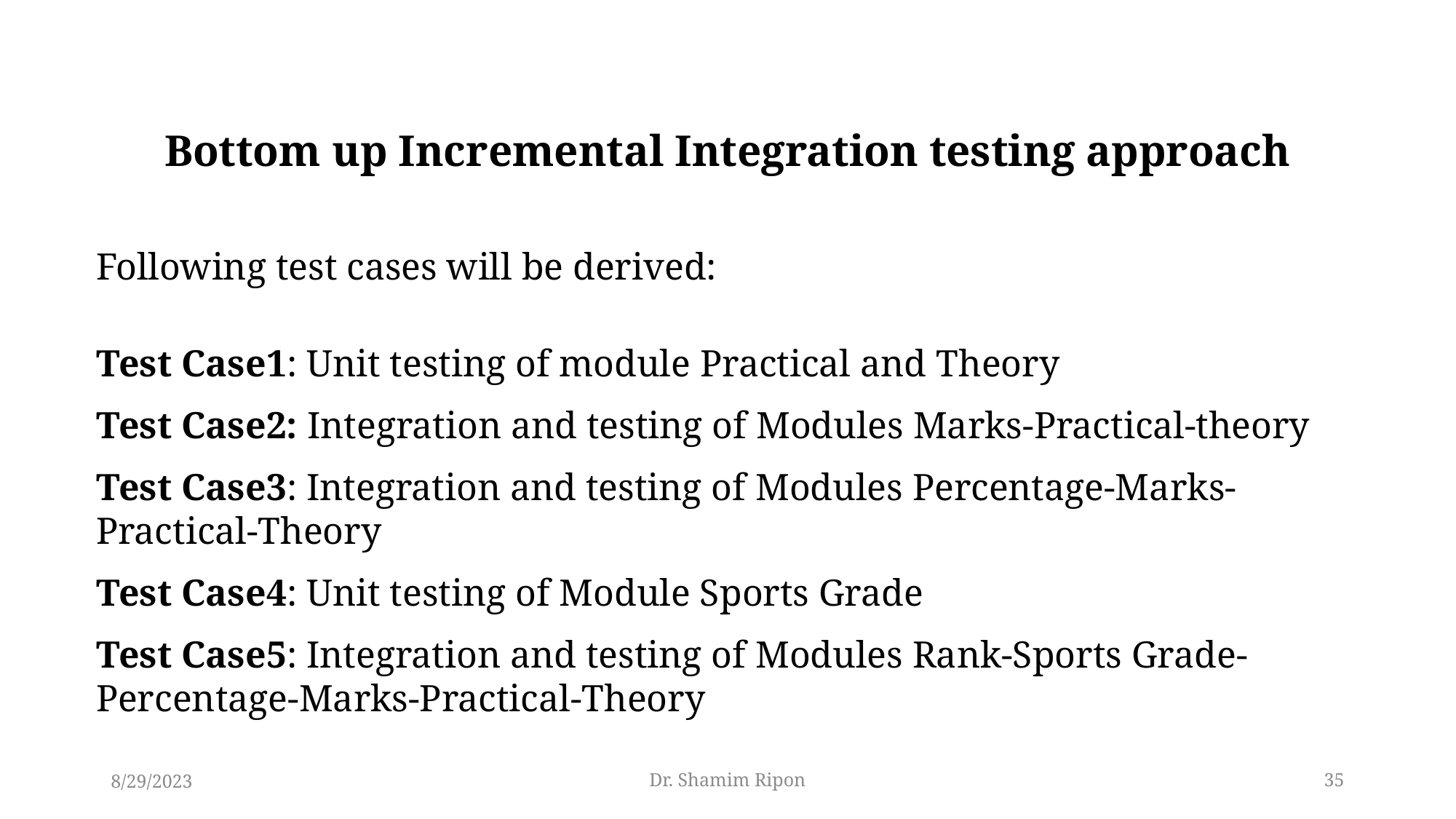

Bottom up Incremental Integration testing approach
Following test cases will be derived:

Test Case1: Unit testing of module Practical and Theory
Test Case2: Integration and testing of Modules Marks-Practical-theory
Test Case3: Integration and testing of Modules Percentage-Marks-Practical-Theory
Test Case4: Unit testing of Module Sports Grade
Test Case5: Integration and testing of Modules Rank-Sports Grade-Percentage-Marks-Practical-Theory
8/29/2023
Dr. Shamim Ripon
35